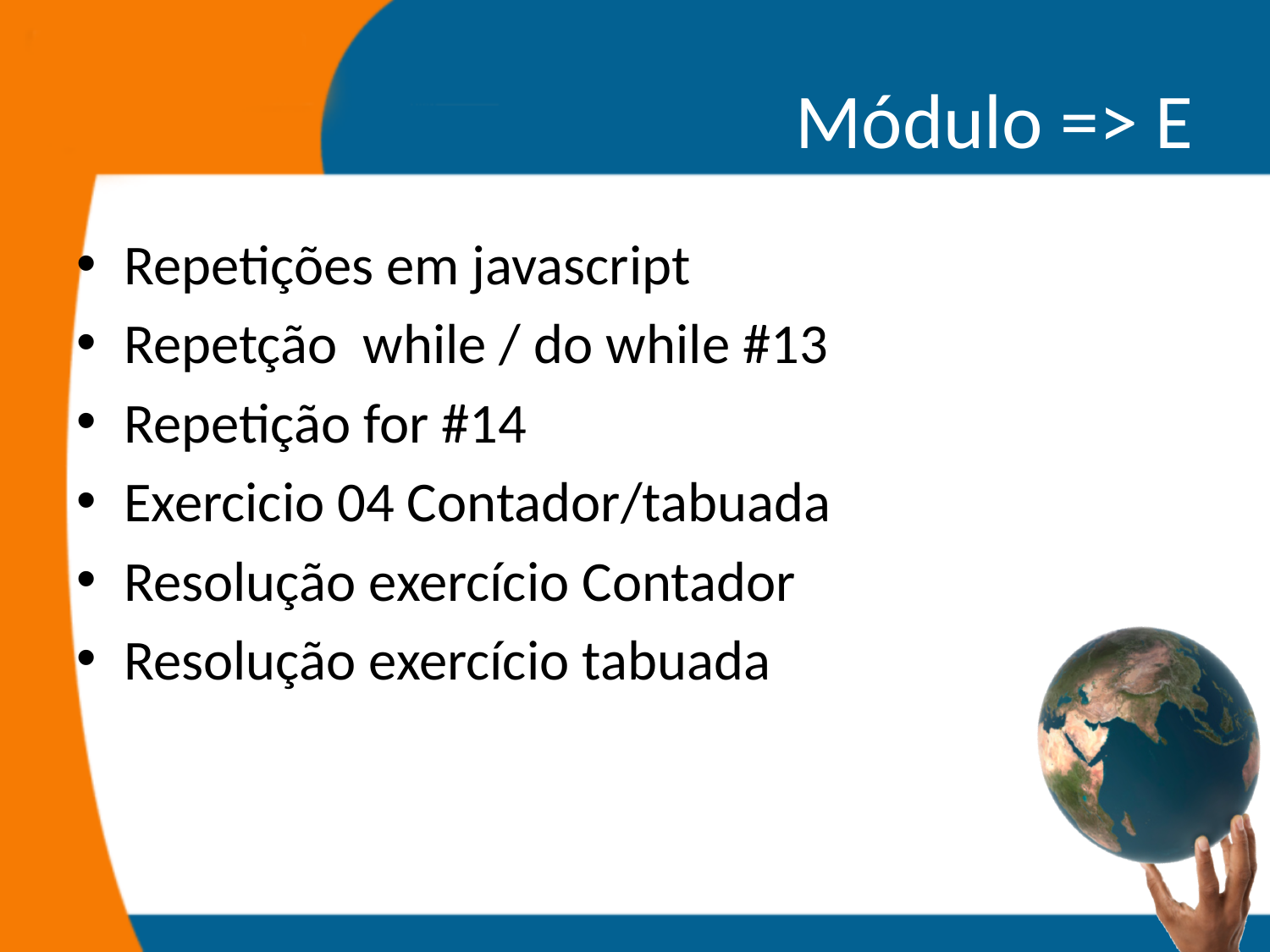

# Módulo => E
Repetições em javascript
Repetção  while / do while #13
Repetição for #14
Exercicio 04 Contador/tabuada
Resolução exercício Contador
Resolução exercício tabuada